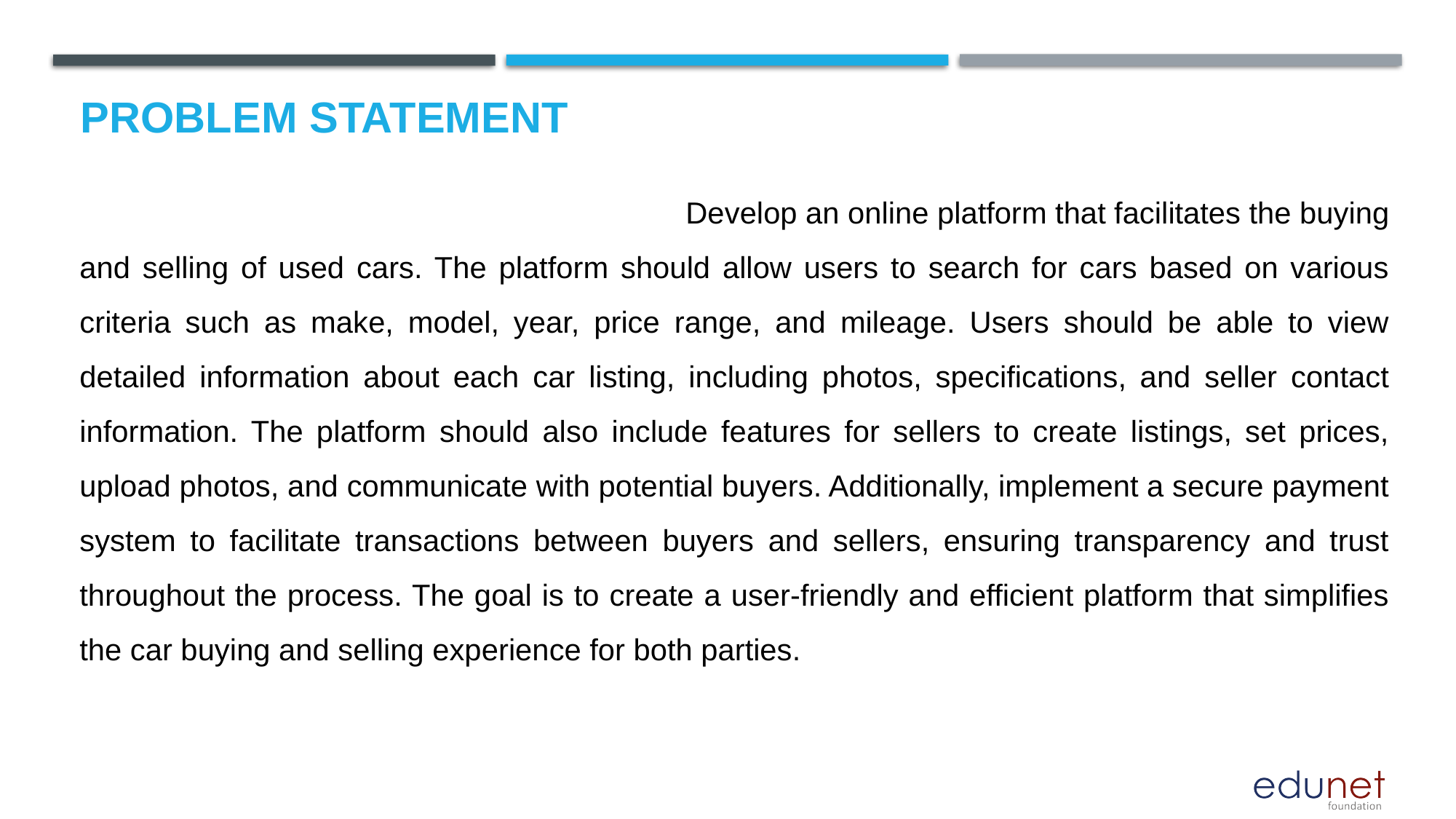

# Problem Statement
                                                                               Develop an online platform that facilitates the buying and selling of used cars. The platform should allow users to search for cars based on various criteria such as make, model, year, price range, and mileage. Users should be able to view detailed information about each car listing, including photos, specifications, and seller contact information. The platform should also include features for sellers to create listings, set prices, upload photos, and communicate with potential buyers. Additionally, implement a secure payment system to facilitate transactions between buyers and sellers, ensuring transparency and trust throughout the process. The goal is to create a user-friendly and efficient platform that simplifies the car buying and selling experience for both parties.